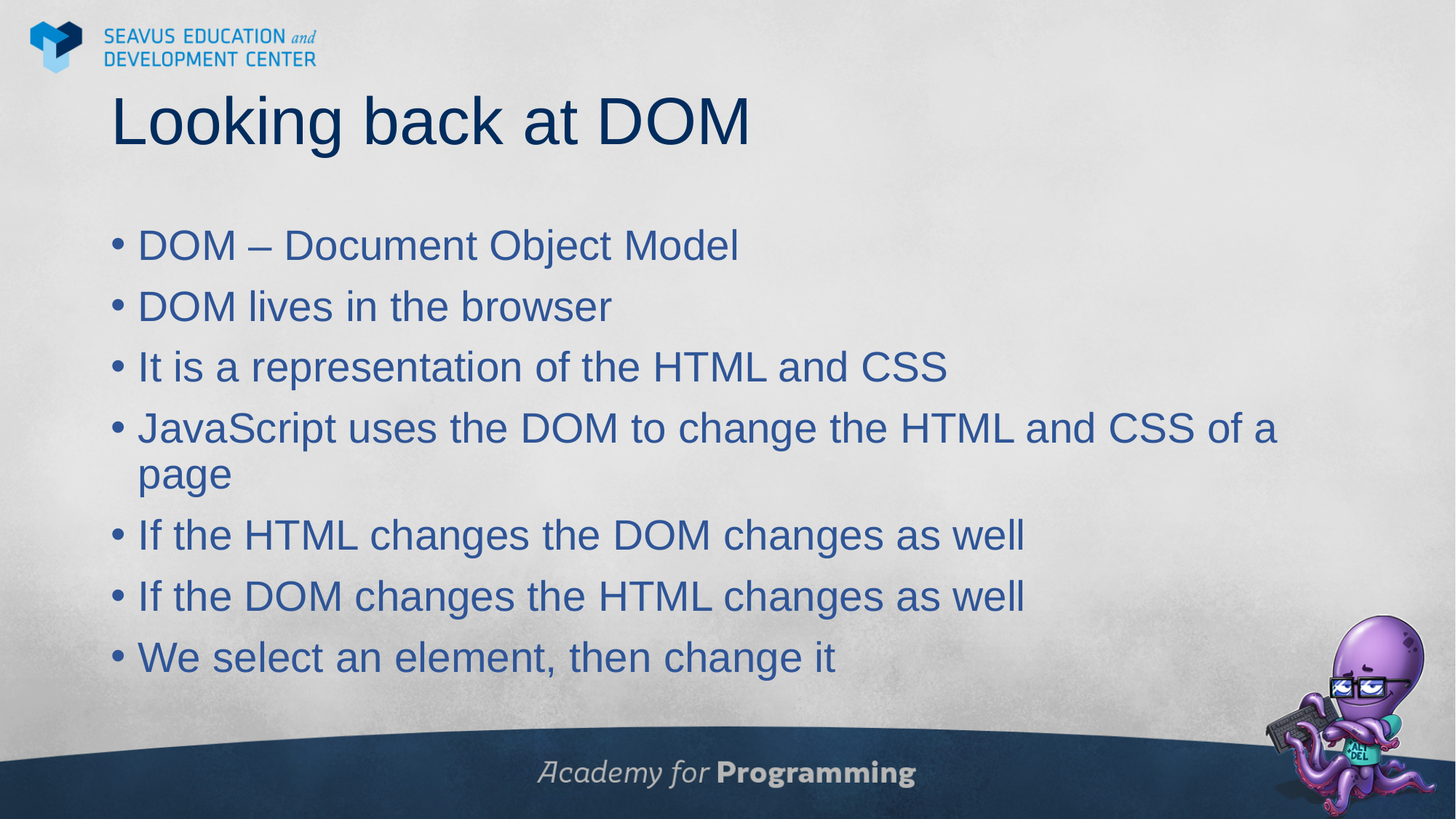

# Looking back at DOM
DOM – Document Object Model
DOM lives in the browser
It is a representation of the HTML and CSS
JavaScript uses the DOM to change the HTML and CSS of a page
If the HTML changes the DOM changes as well
If the DOM changes the HTML changes as well
We select an element, then change it